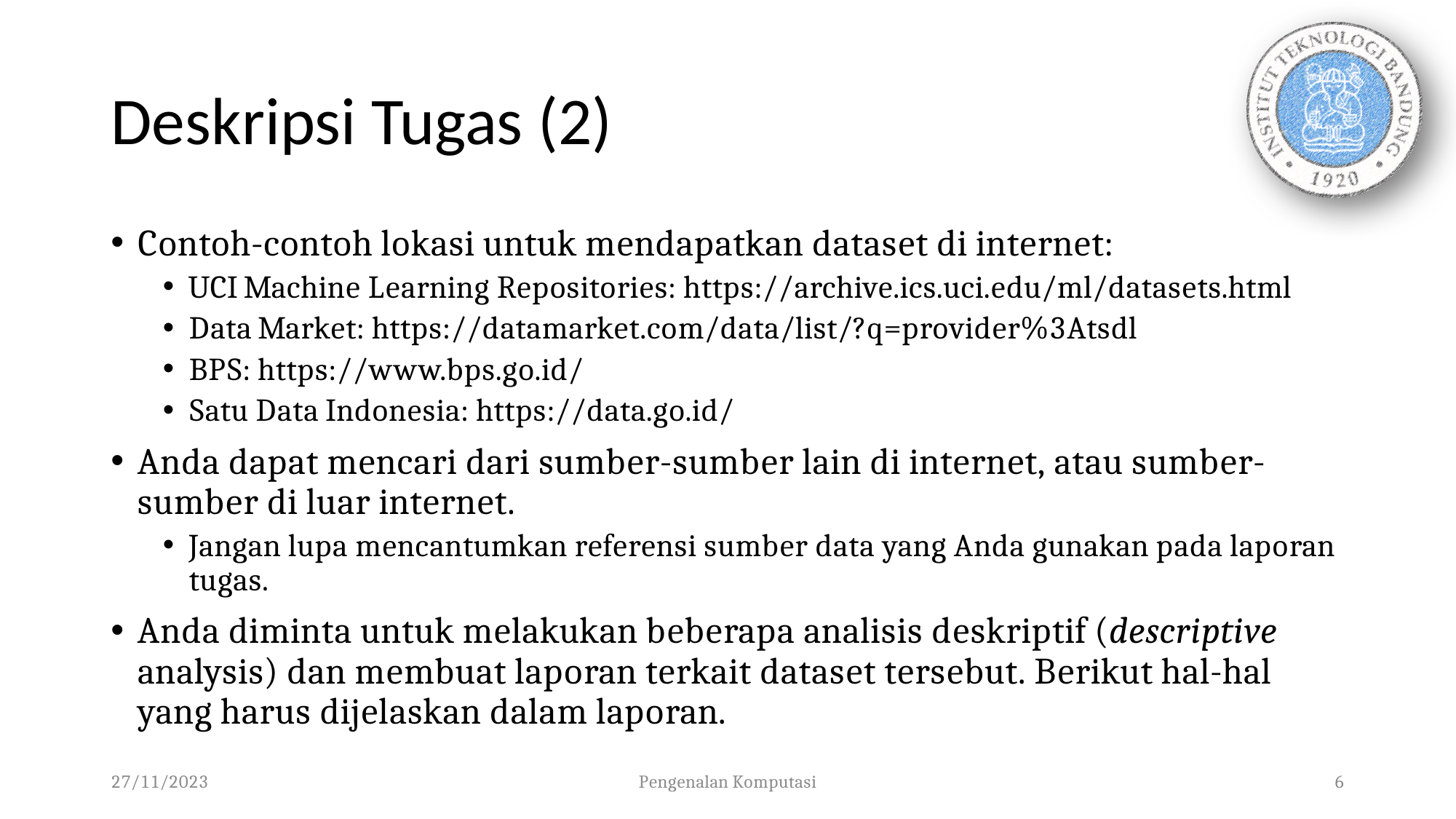

# Deskripsi Tugas (2)
Contoh-contoh lokasi untuk mendapatkan dataset di internet:
UCI Machine Learning Repositories: https://archive.ics.uci.edu/ml/datasets.html
Data Market: https://datamarket.com/data/list/?q=provider%3Atsdl
BPS: https://www.bps.go.id/
Satu Data Indonesia: https://data.go.id/
Anda dapat mencari dari sumber-sumber lain di internet, atau sumber-sumber di luar internet.
Jangan lupa mencantumkan referensi sumber data yang Anda gunakan pada laporan tugas.
Anda diminta untuk melakukan beberapa analisis deskriptif (descriptive analysis) dan membuat laporan terkait dataset tersebut. Berikut hal-hal yang harus dijelaskan dalam laporan.

27/11/2023
Pengenalan Komputasi
6